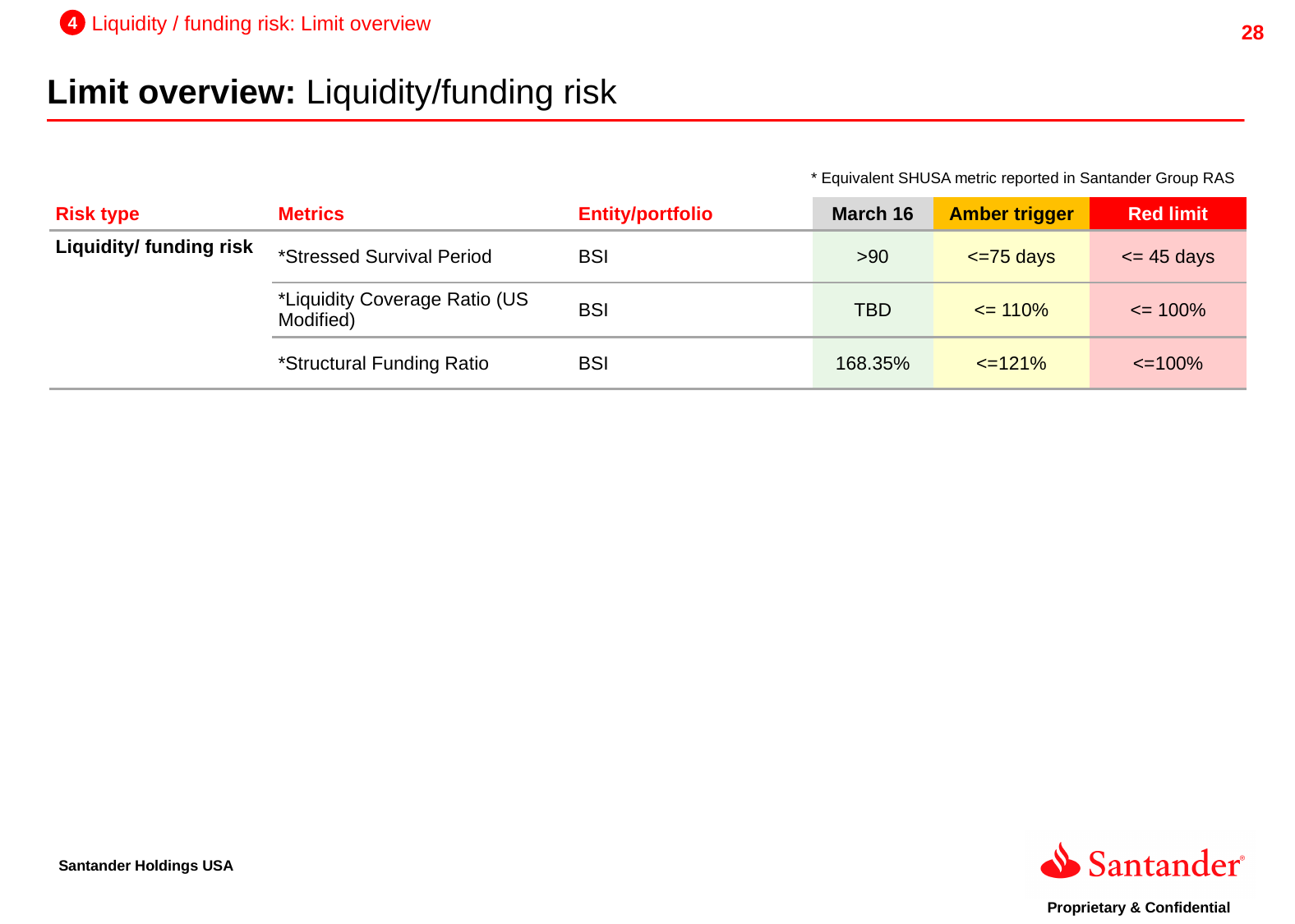

4
Liquidity / funding risk: Limit overview
Limit overview: Liquidity/funding risk
* Equivalent SHUSA metric reported in Santander Group RAS
| Risk type | Metrics | Entity/portfolio | March 16 | Amber trigger | Red limit |
| --- | --- | --- | --- | --- | --- |
| Liquidity/ funding risk | \*Stressed Survival Period | BSI | >90 | <=75 days | <= 45 days |
|  | \*Liquidity Coverage Ratio (US Modified) | BSI | TBD | <= 110% | <= 100% |
|  | \*Structural Funding Ratio | BSI | 168.35% | <=121% | <=100% |